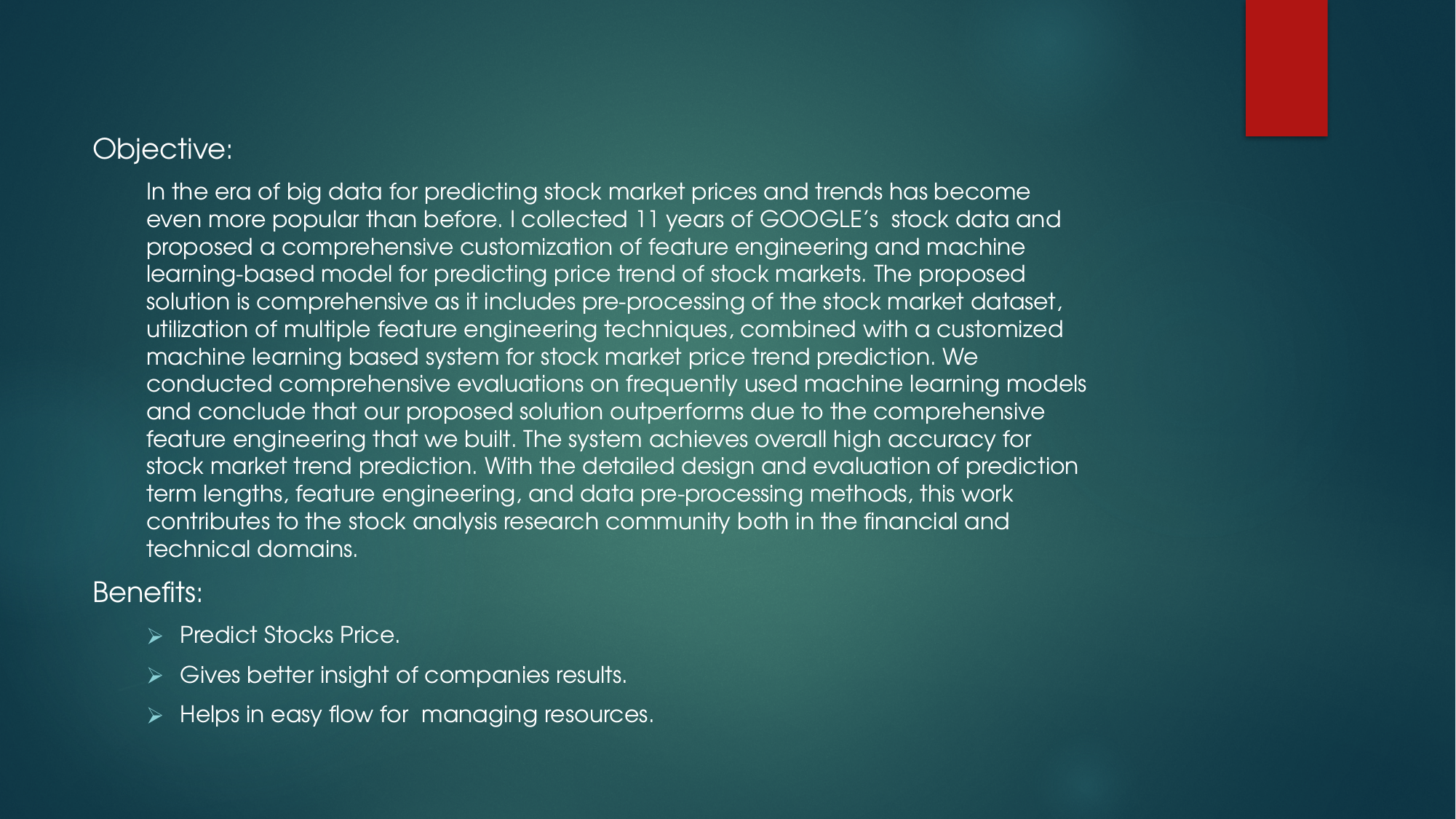

Objective:
In the era of big data for predicting stock market prices and trends has become even more popular than before. I collected 11 years of GOOGLE’s  stock data and proposed a comprehensive customization of feature engineering and machine learning-based model for predicting price trend of stock markets. The proposed solution is comprehensive as it includes pre-processing of the stock market dataset, utilization of multiple feature engineering techniques, combined with a customized machine learning based system for stock market price trend prediction. We conducted comprehensive evaluations on frequently used machine learning models and conclude that our proposed solution outperforms due to the comprehensive feature engineering that we built. The system achieves overall high accuracy for stock market trend prediction. With the detailed design and evaluation of prediction term lengths, feature engineering, and data pre-processing methods, this work contributes to the stock analysis research community both in the financial and technical domains.
Benefits:
Predict Stocks Price.
Gives better insight of companies results.
Helps in easy flow for  managing resources.